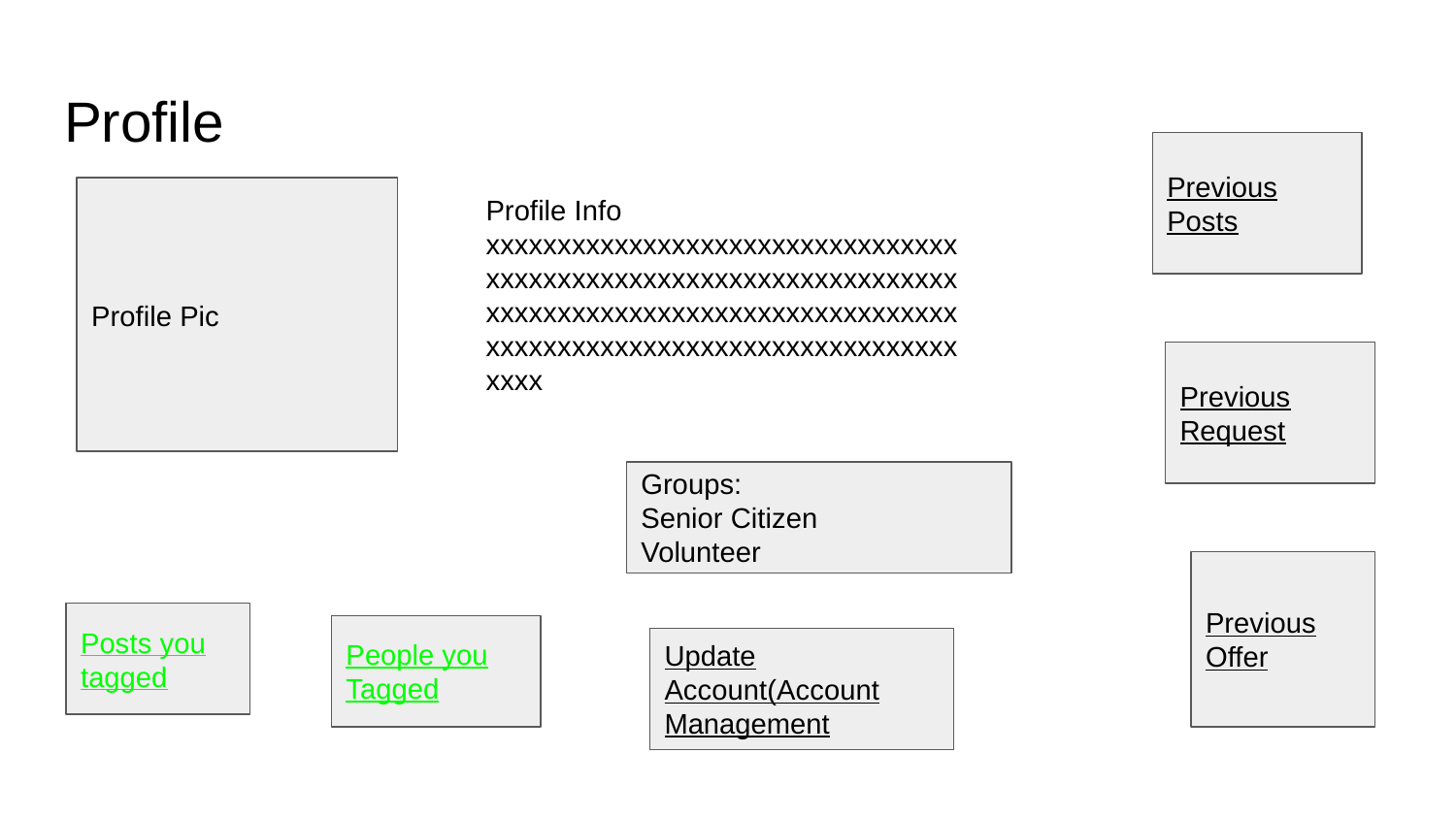

# Profile

Previous Posts
Profile Pic
Profile Info xxxxxxxxxxxxxxxxxxxxxxxxxxxxxxxxxxxxxxxxxxxxxxxxxxxxxxxxxxxxxxxxxxxxxxxxxxxxxxxxxxxxxxxxxxxxxxxxxxxxxxxxxxxxxxxxxxxxxxxxxxxxxxxxxxxxxxxx
Previous Request
Groups:
Senior Citizen
Volunteer
Previous Offer
Posts you tagged
People you Tagged
Update Account(Account Management